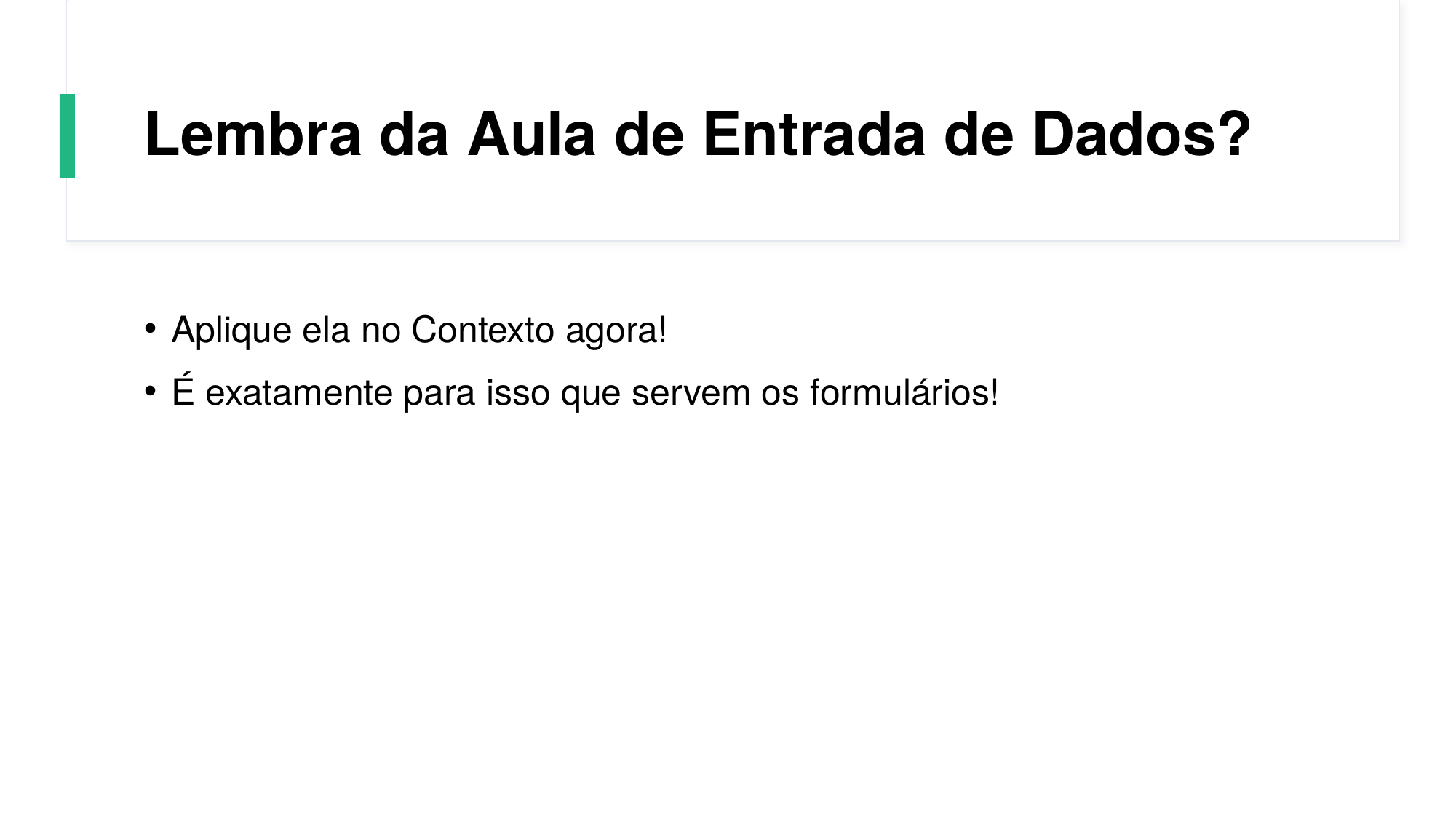

# Lembra da Aula de Entrada de Dados?
Aplique ela no Contexto agora!
É exatamente para isso que servem os formulários!